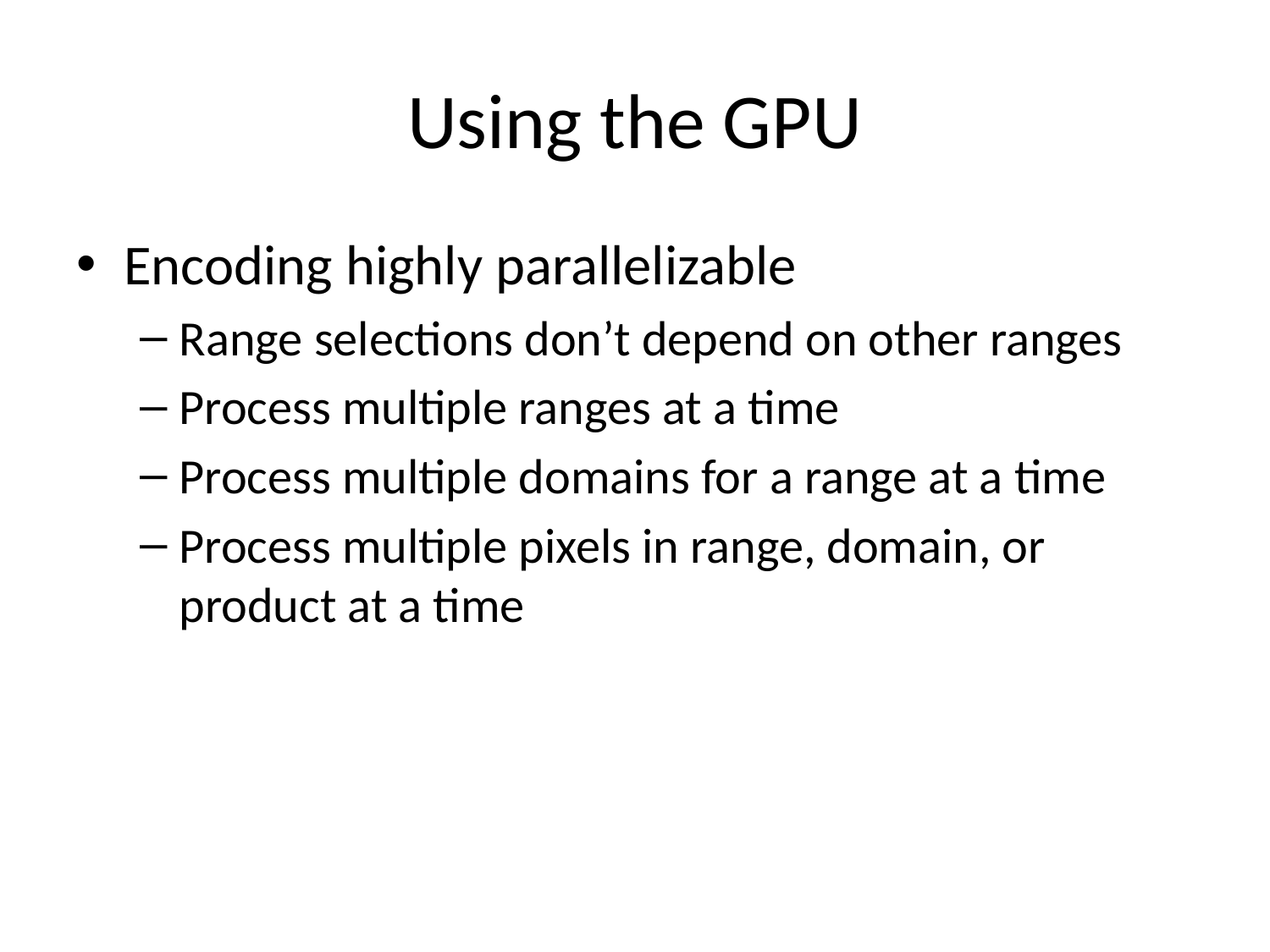

# Using the GPU
Encoding highly parallelizable
Range selections don’t depend on other ranges
Process multiple ranges at a time
Process multiple domains for a range at a time
Process multiple pixels in range, domain, or product at a time